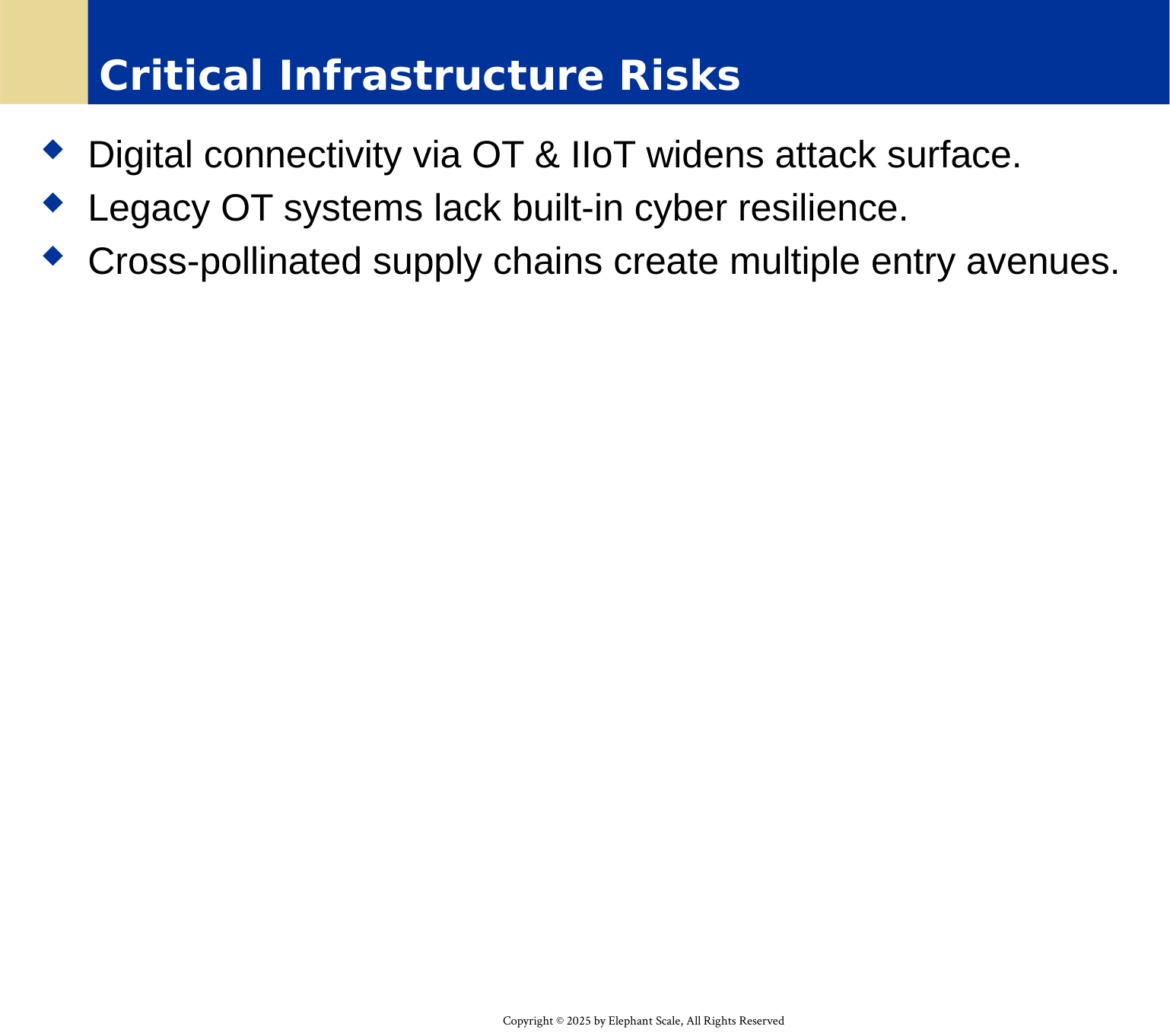

# Critical Infrastructure Risks
 Digital connectivity via OT & IIoT widens attack surface.
 Legacy OT systems lack built-in cyber resilience.
 Cross-pollinated supply chains create multiple entry avenues.
Copyright © 2025 by Elephant Scale, All Rights Reserved